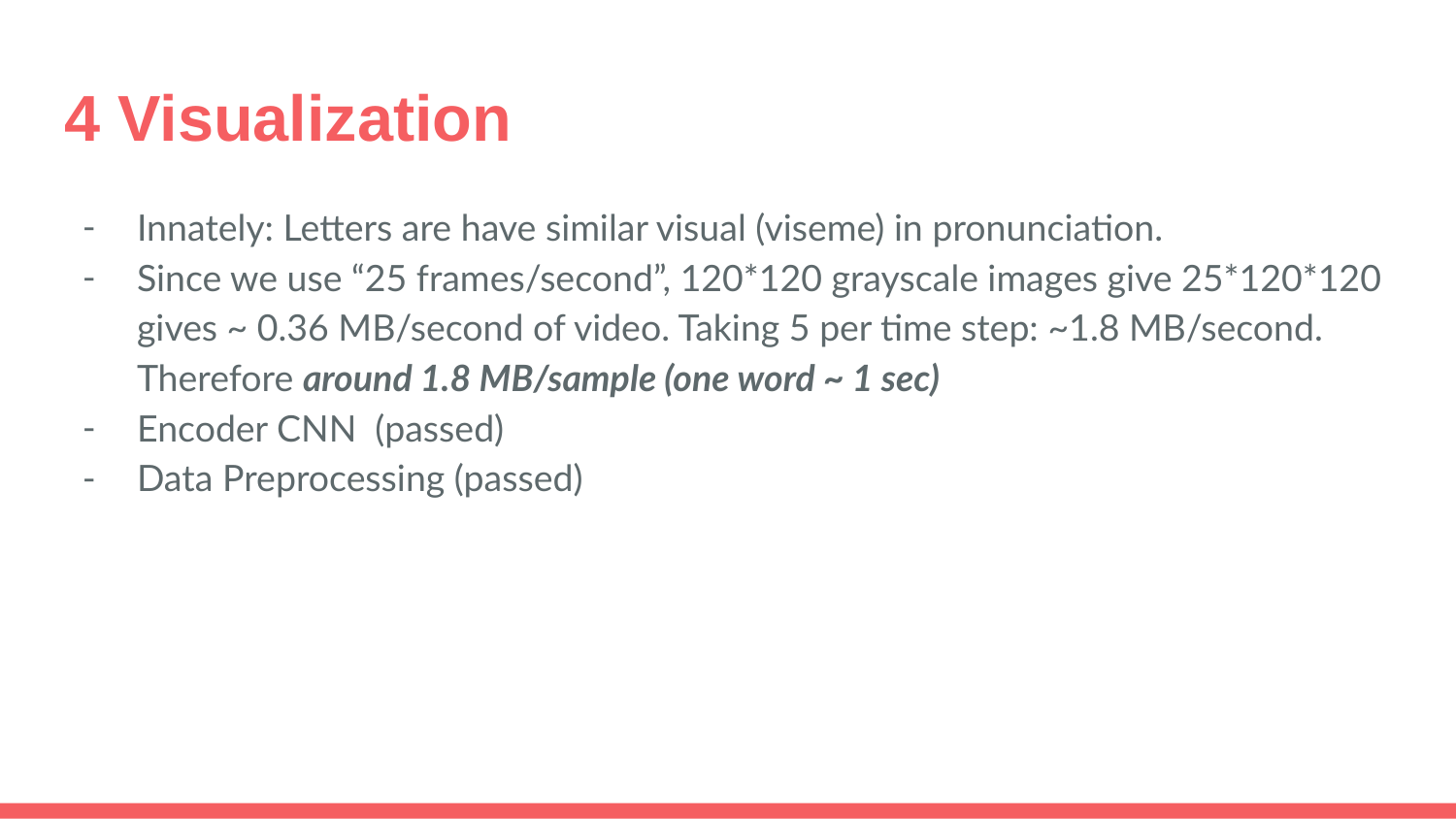

# 4 Visualization
Innately: Letters are have similar visual (viseme) in pronunciation.
Since we use “25 frames/second”, 120*120 grayscale images give 25*120*120 gives ~ 0.36 MB/second of video. Taking 5 per time step: ~1.8 MB/second. Therefore around 1.8 MB/sample (one word ~ 1 sec)
Encoder CNN  (passed)
Data Preprocessing (passed)